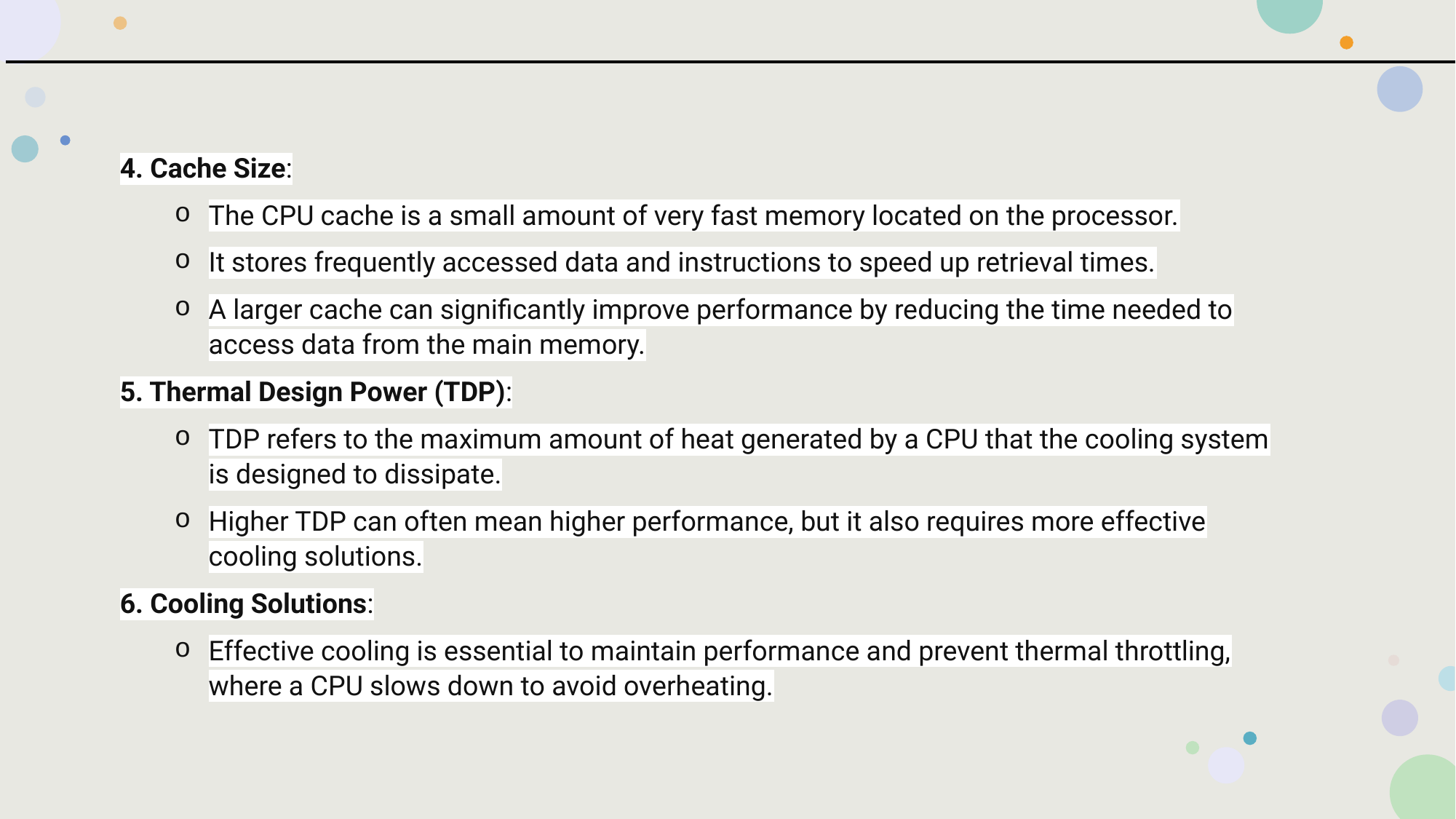

4. Cache Size:
The CPU cache is a small amount of very fast memory located on the processor.
It stores frequently accessed data and instructions to speed up retrieval times.
A larger cache can significantly improve performance by reducing the time needed to access data from the main memory.
5. Thermal Design Power (TDP):
TDP refers to the maximum amount of heat generated by a CPU that the cooling system is designed to dissipate.
Higher TDP can often mean higher performance, but it also requires more effective cooling solutions.
6. Cooling Solutions:
Effective cooling is essential to maintain performance and prevent thermal throttling, where a CPU slows down to avoid overheating.